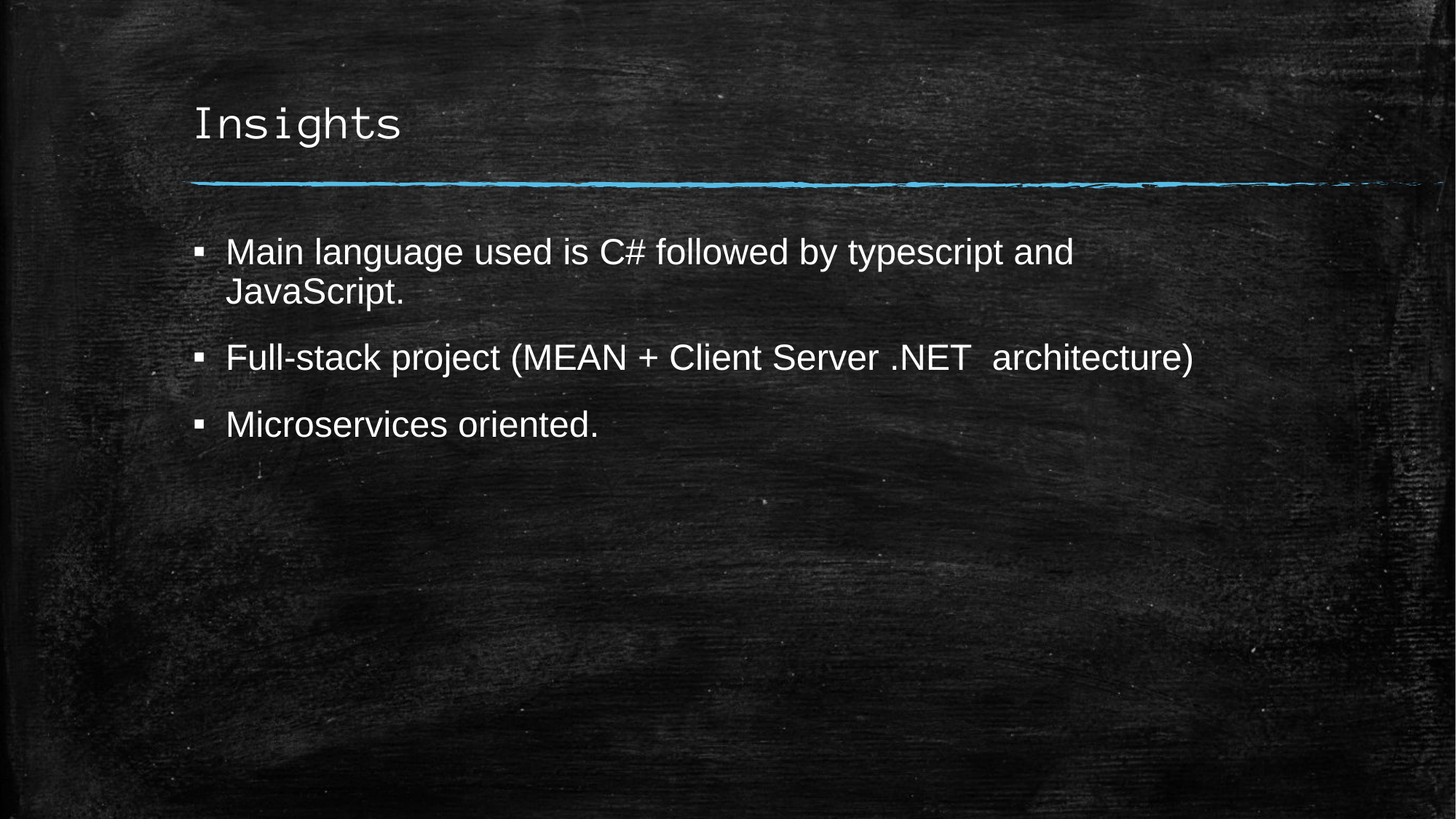

# Insights
Main language used is C# followed by typescript and JavaScript.
Full-stack project (MEAN + Client Server .NET  architecture)
Microservices oriented.